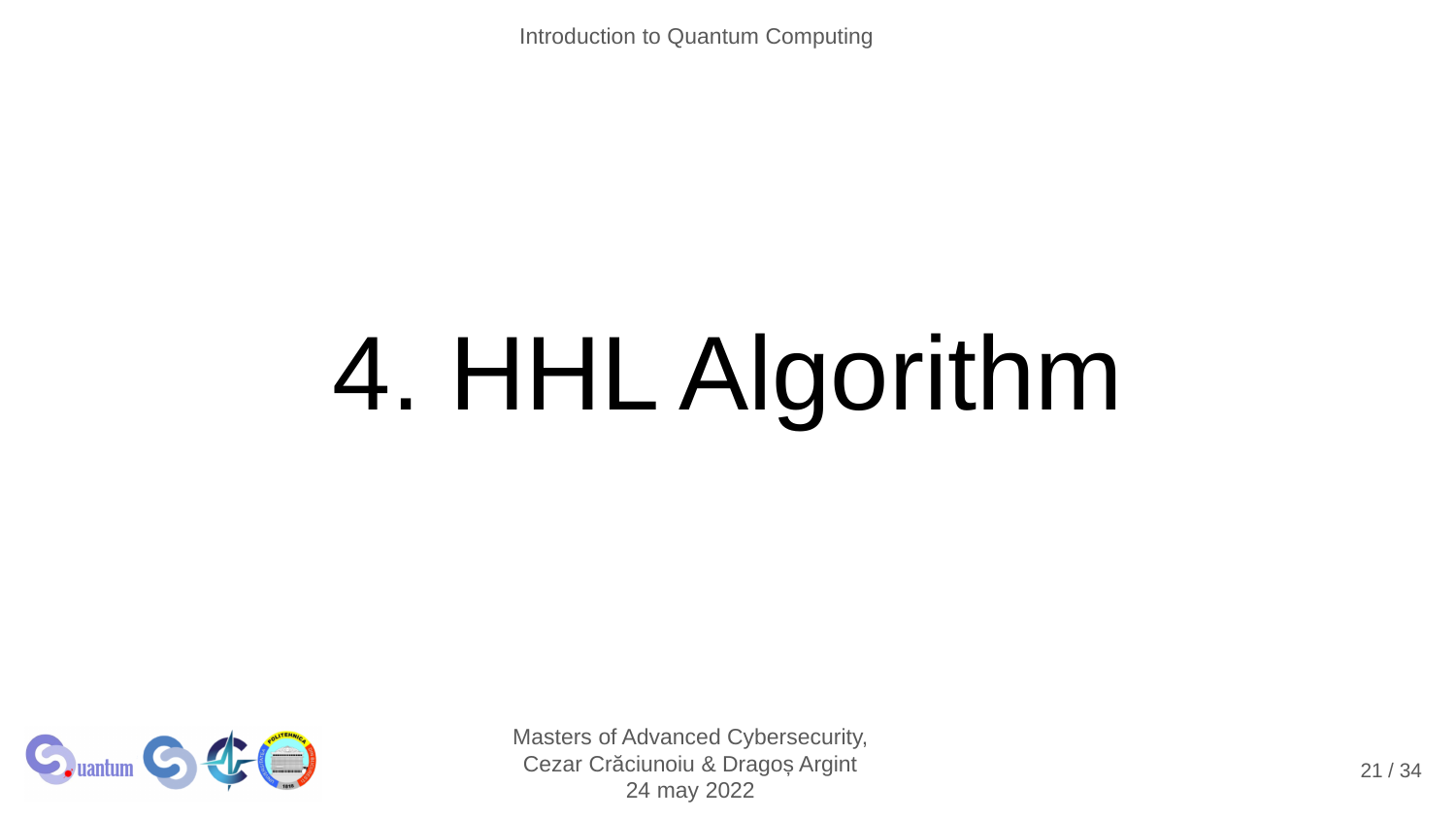

# 4. HHL Algorithm
21 / 34